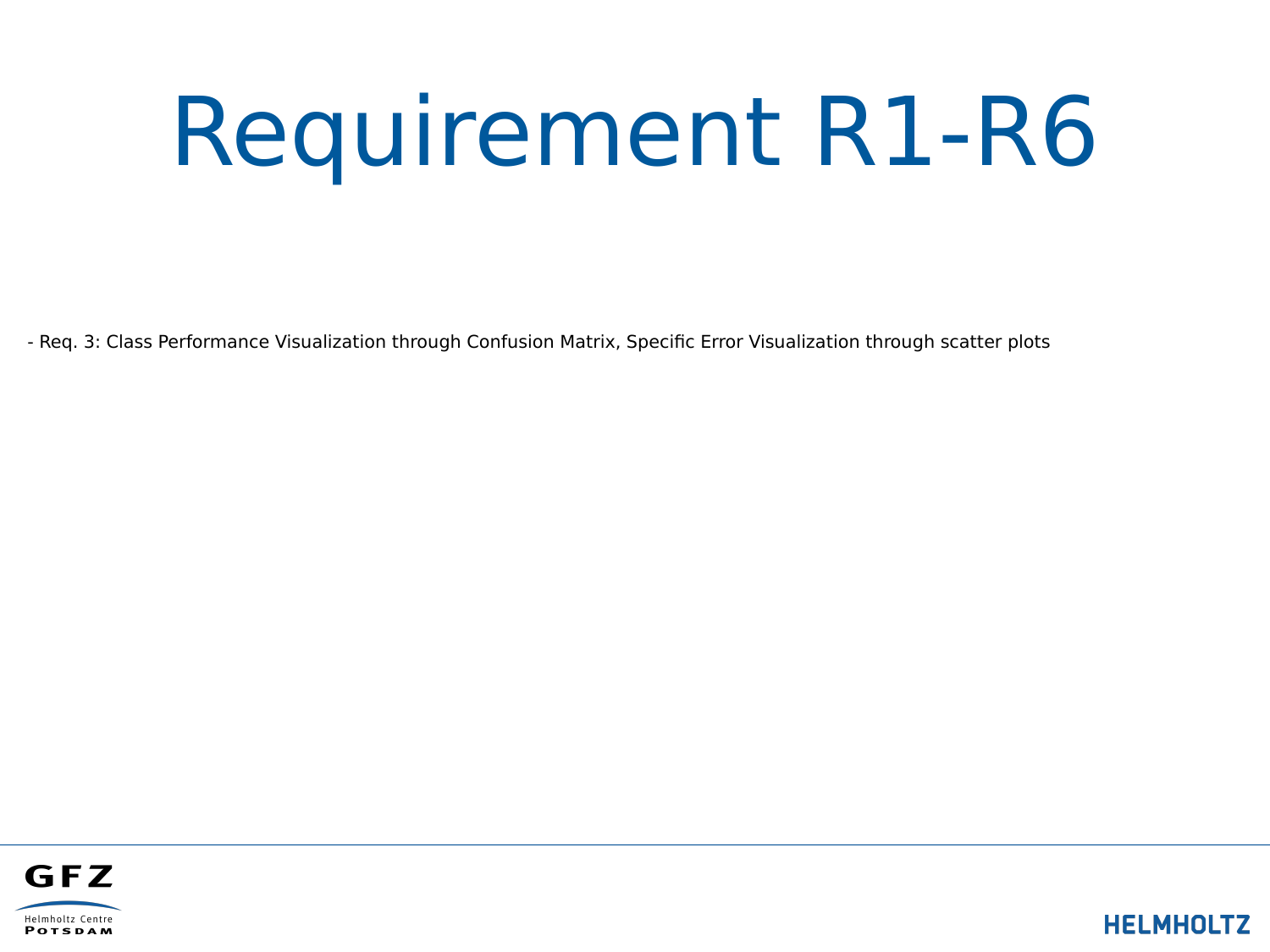

# Requirement R1-R6

- Req. 3: Class Performance Visualization through Confusion Matrix, Specific Error Visualization through scatter plots